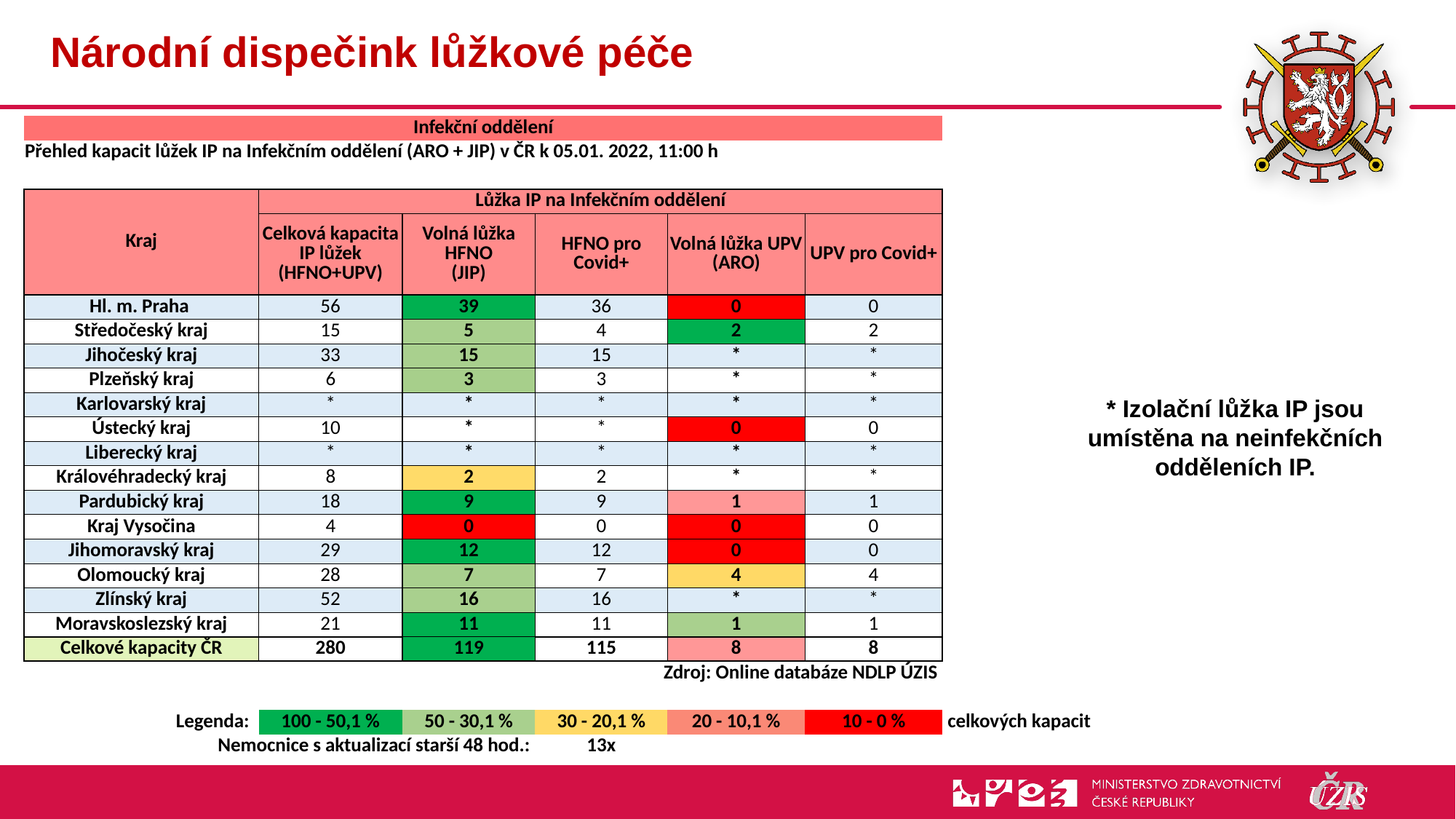

# Národní dispečink lůžkové péče
| Infekční oddělení |  |  |  |  |  |  |
| --- | --- | --- | --- | --- | --- | --- |
| Přehled kapacit lůžek IP na Infekčním oddělení (ARO + JIP) v ČR k 05.01. 2022, 11:00 h |  |  |  |  |  |  |
|  |  |  |  |  |  |  |
| Kraj | Lůžka IP na Infekčním oddělení |  |  |  |  |  |
|  | Celková kapacita IP lůžek (HFNO+UPV) | Volná lůžka HFNO (JIP) | HFNO pro Covid+ | Volná lůžka UPV (ARO) | UPV pro Covid+ |  |
| Hl. m. Praha | 56 | 39 | 36 | 0 | 0 |  |
| Středočeský kraj | 15 | 5 | 4 | 2 | 2 |  |
| Jihočeský kraj | 33 | 15 | 15 | \* | \* |  |
| Plzeňský kraj | 6 | 3 | 3 | \* | \* |  |
| Karlovarský kraj | \* | \* | \* | \* | \* |  |
| Ústecký kraj | 10 | \* | \* | 0 | 0 |  |
| Liberecký kraj | \* | \* | \* | \* | \* |  |
| Královéhradecký kraj | 8 | 2 | 2 | \* | \* |  |
| Pardubický kraj | 18 | 9 | 9 | 1 | 1 |  |
| Kraj Vysočina | 4 | 0 | 0 | 0 | 0 |  |
| Jihomoravský kraj | 29 | 12 | 12 | 0 | 0 |  |
| Olomoucký kraj | 28 | 7 | 7 | 4 | 4 |  |
| Zlínský kraj | 52 | 16 | 16 | \* | \* |  |
| Moravskoslezský kraj | 21 | 11 | 11 | 1 | 1 |  |
| Celkové kapacity ČR | 280 | 119 | 115 | 8 | 8 |  |
| Zdroj: Online databáze NDLP ÚZIS |  |  |  |  |  |  |
|  |  |  |  |  |  |  |
| Legenda: | 100 - 50,1 % | 50 - 30,1 % | 30 - 20,1 % | 20 - 10,1 % | 10 - 0 % | celkových kapacit |
| Nemocnice s aktualizací starší 48 hod.: |  |  | 13x |  |  |  |
* Izolační lůžka IP jsou umístěna na neinfekčních odděleních IP.